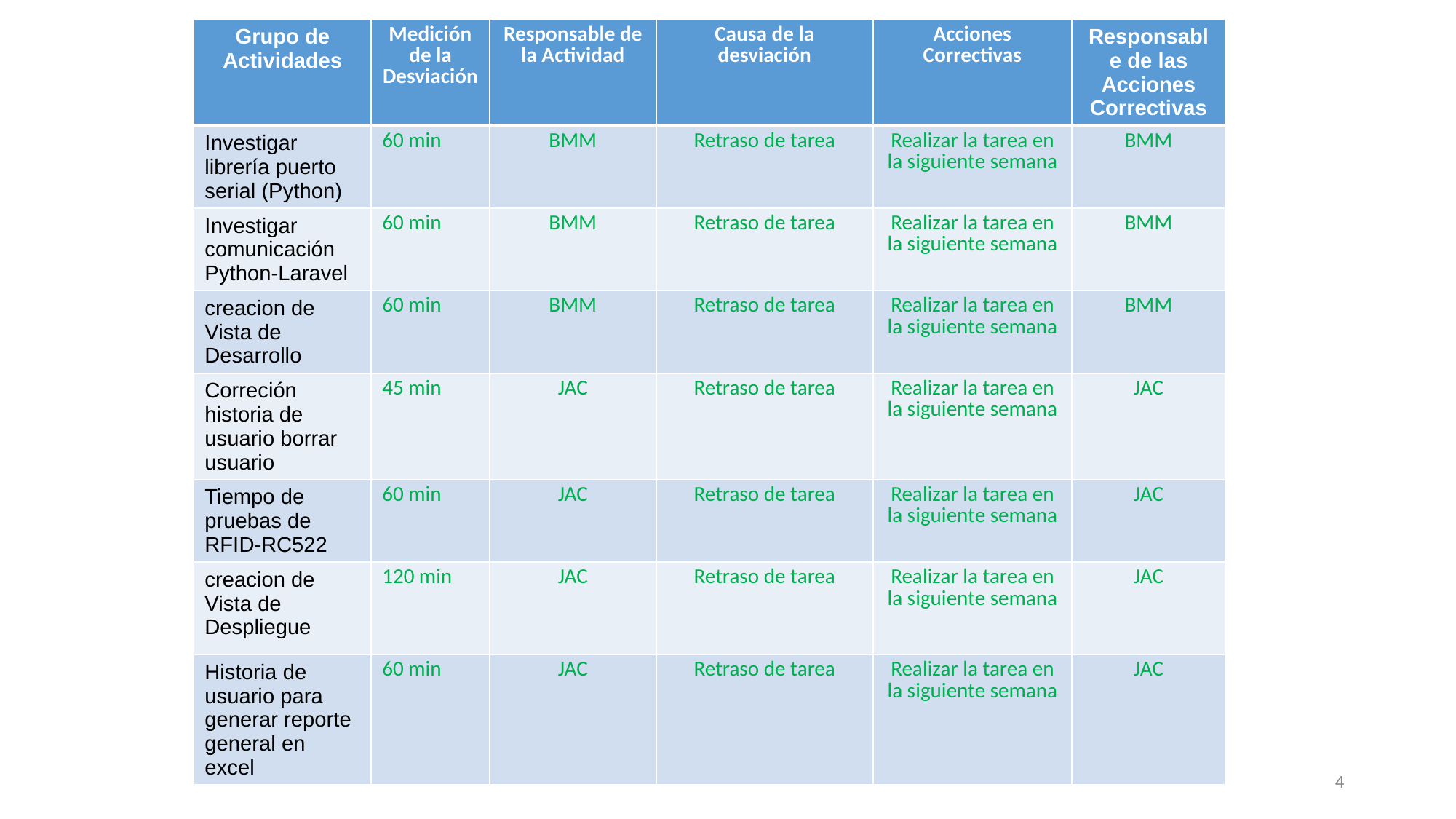

| Grupo de Actividades | Medición de la Desviación | Responsable de la Actividad | Causa de la desviación | Acciones Correctivas | Responsable de las Acciones Correctivas |
| --- | --- | --- | --- | --- | --- |
| Investigar librería puerto serial (Python) | 60 min | BMM | Retraso de tarea | Realizar la tarea en la siguiente semana | BMM |
| Investigar comunicación Python-Laravel | 60 min | BMM | Retraso de tarea | Realizar la tarea en la siguiente semana | BMM |
| creacion de Vista de Desarrollo | 60 min | BMM | Retraso de tarea | Realizar la tarea en la siguiente semana | BMM |
| Correción historia de usuario borrar usuario | 45 min | JAC | Retraso de tarea | Realizar la tarea en la siguiente semana | JAC |
| Tiempo de pruebas de RFID-RC522 | 60 min | JAC | Retraso de tarea | Realizar la tarea en la siguiente semana | JAC |
| creacion de Vista de Despliegue | 120 min | JAC | Retraso de tarea | Realizar la tarea en la siguiente semana | JAC |
| Historia de usuario para generar reporte general en excel | 60 min | JAC | Retraso de tarea | Realizar la tarea en la siguiente semana | JAC |
4